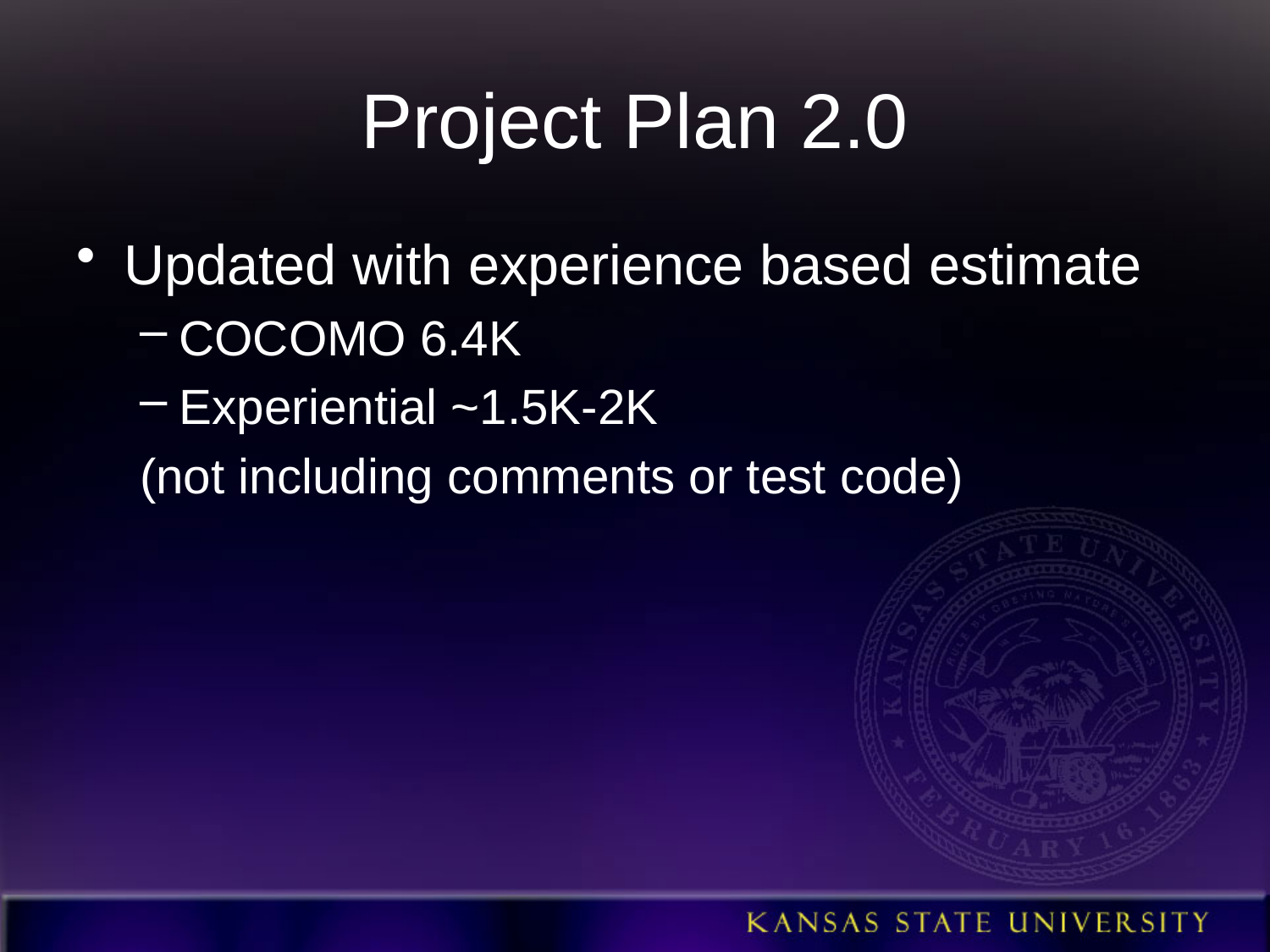

# Project Plan 2.0
Updated with experience based estimate
COCOMO 6.4K
Experiential ~1.5K-2K
(not including comments or test code)